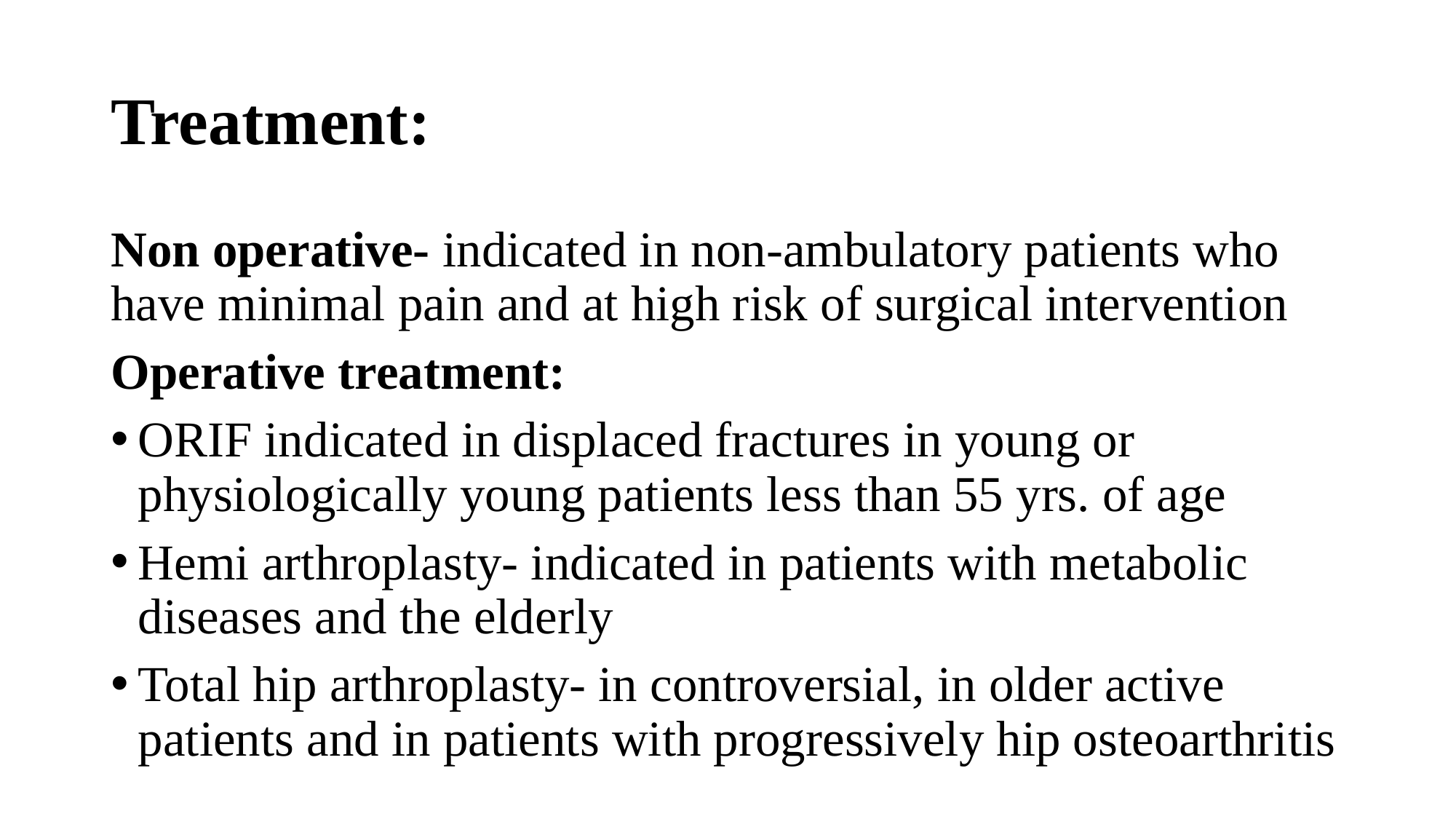

# Treatment:
Non operative- indicated in non-ambulatory patients who have minimal pain and at high risk of surgical intervention
Operative treatment:
ORIF indicated in displaced fractures in young or physiologically young patients less than 55 yrs. of age
Hemi arthroplasty- indicated in patients with metabolic diseases and the elderly
Total hip arthroplasty- in controversial, in older active patients and in patients with progressively hip osteoarthritis